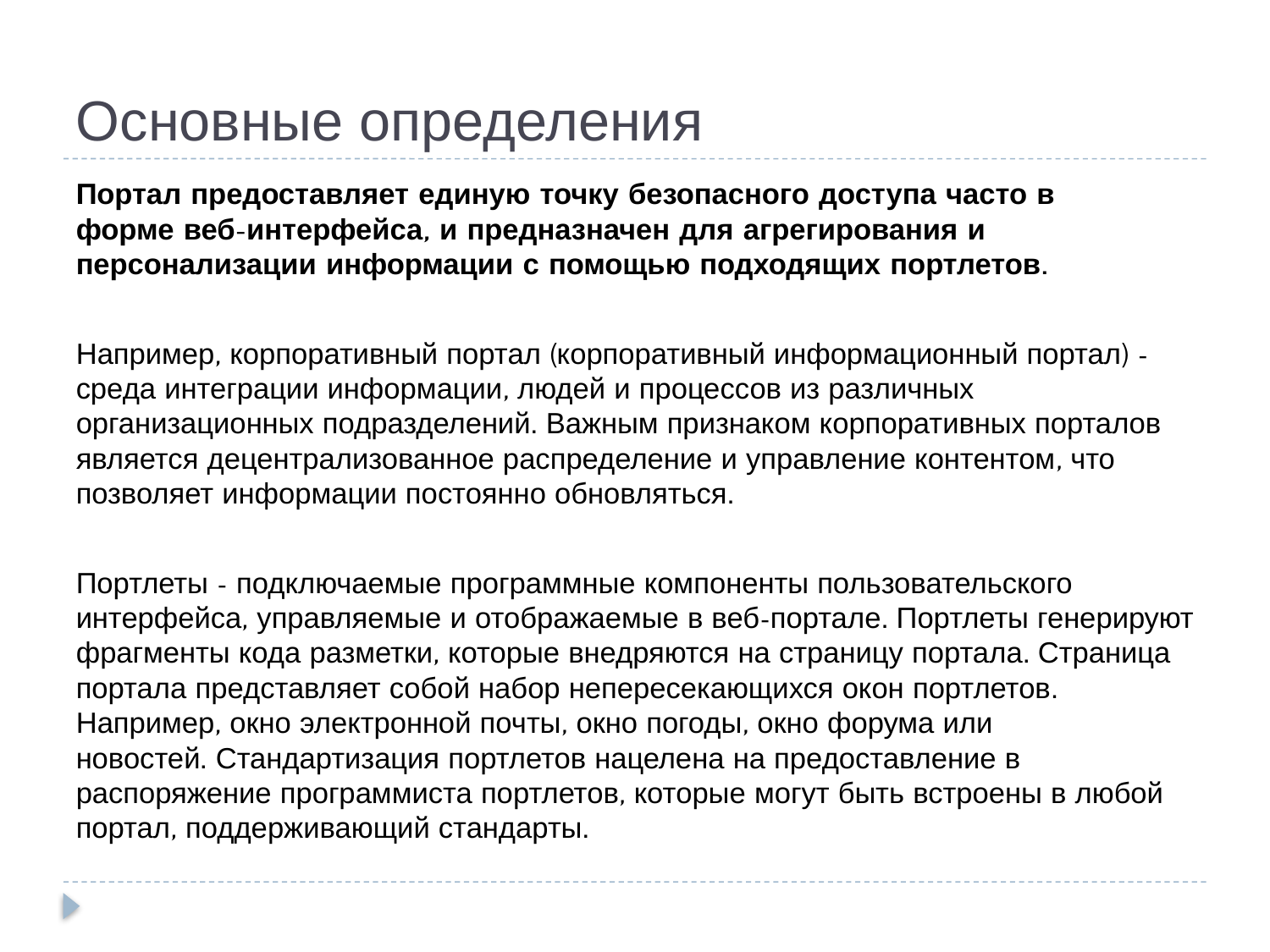

# Основные определения
Портал предоставляет единую точку безопасного доступа часто в форме веб-интерфейса, и предназначен для агрегирования и персонализации информации с помощью подходящих портлетов.

Например, корпоративный портал (корпоративный информационный портал) - среда интеграции информации, людей и процессов из различных организационных подразделений. Важным признаком корпоративных порталов является децентрализованное распределение и управление контентом, что позволяет информации постоянно обновляться.

Портлеты - подключаемые программные компоненты пользовательского интерфейса, управляемые и отображаемые в веб-портале. Портлеты генерируют фрагменты кода разметки, которые внедряются на страницу портала. Страница портала представляет собой набор непересекающихся окон портлетов. Например, окно электронной почты, окно погоды, окно форума или новостей. Стандартизация портлетов нацелена на предоставление в распоряжение программиста портлетов, которые могут быть встроены в любой портал, поддерживающий стандарты.